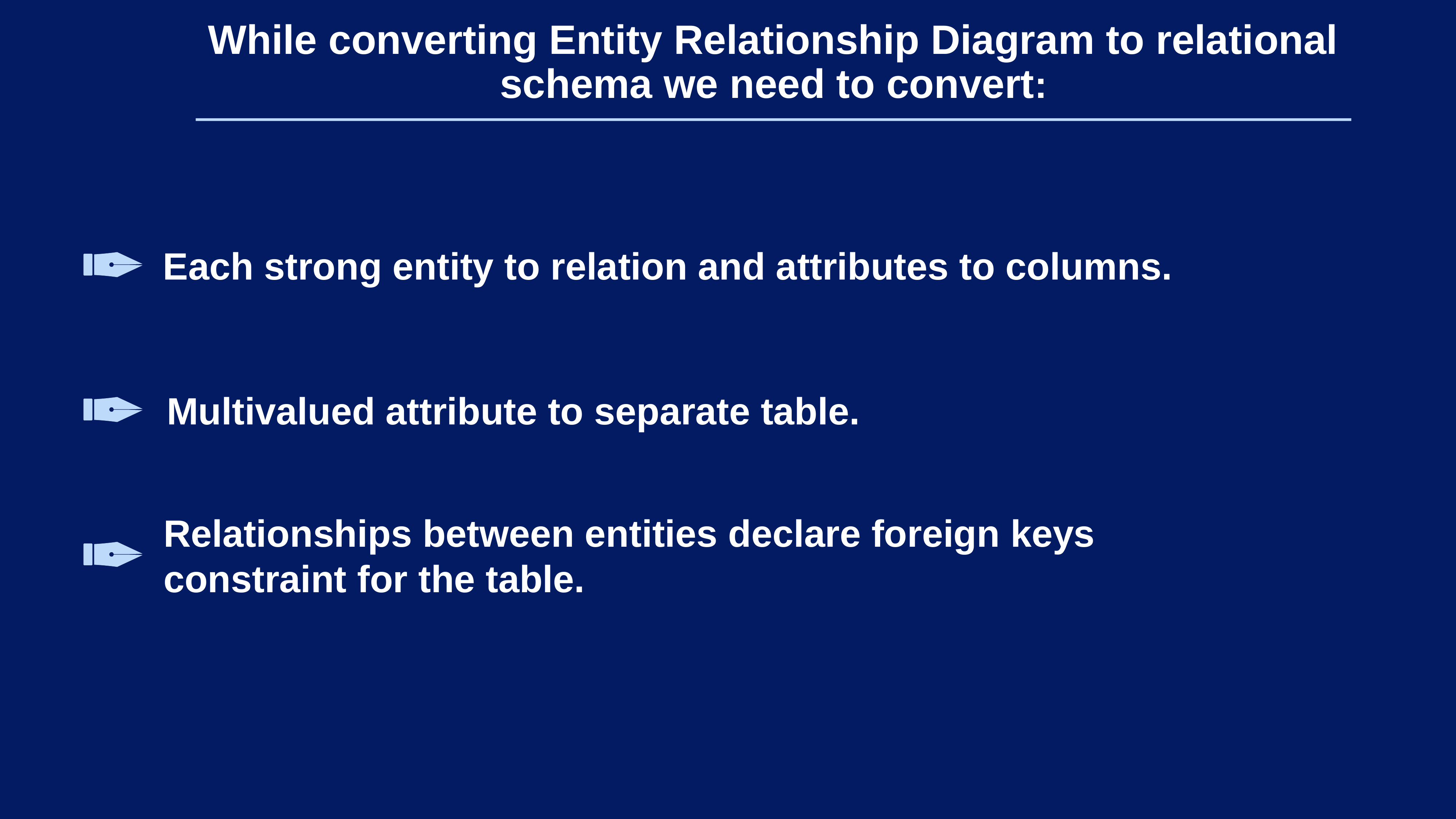

While converting Entity Relationship Diagram to relational schema we need to convert:

Each strong entity to relation and attributes to columns.

Multivalued attribute to separate table.
Relationships between entities declare foreign keys constraint for the table.